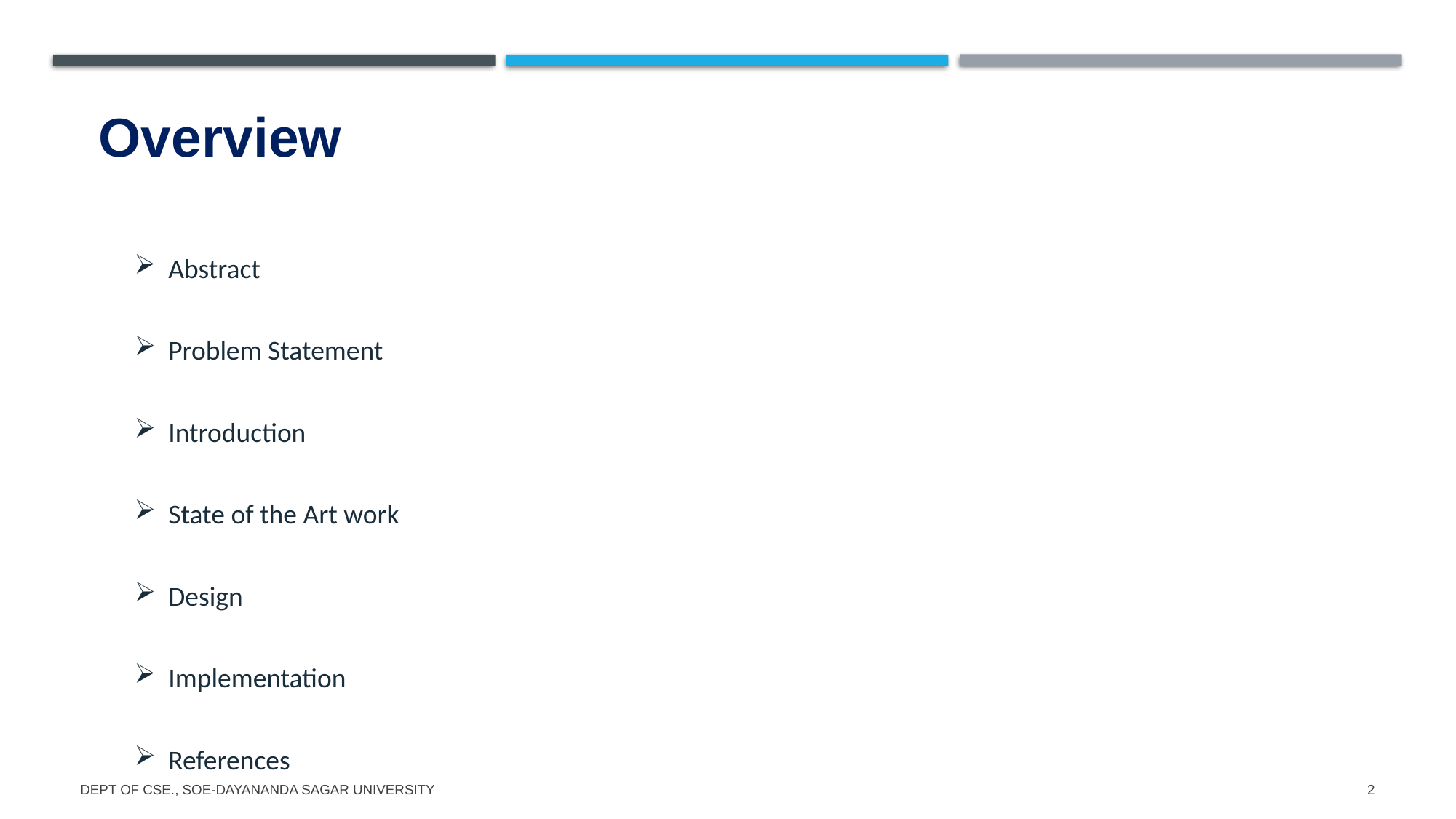

Overview
Abstract
Problem Statement
Introduction
State of the Art work
Design
Implementation
References
Dept of CSE., SOE-Dayananda Sagar University
2